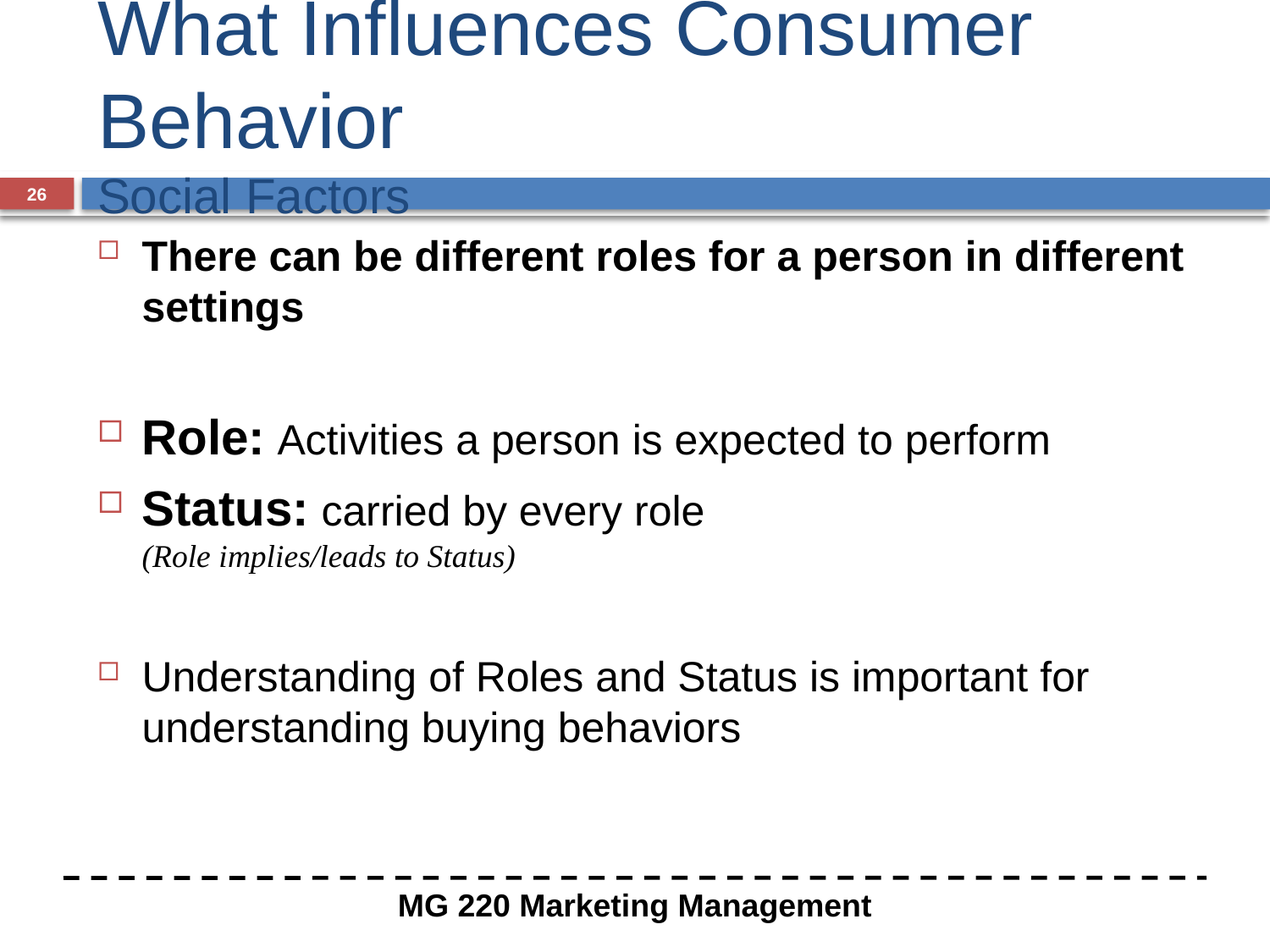

# What Influences Consumer Behavior Social Factors
26
There can be different roles for a person in different settings

Role: Activities a person is expected to perform
Status: carried by every role
(Role implies/leads to Status)

Understanding of Roles and Status is important for understanding buying behaviors
26
MG 220 Marketing Management